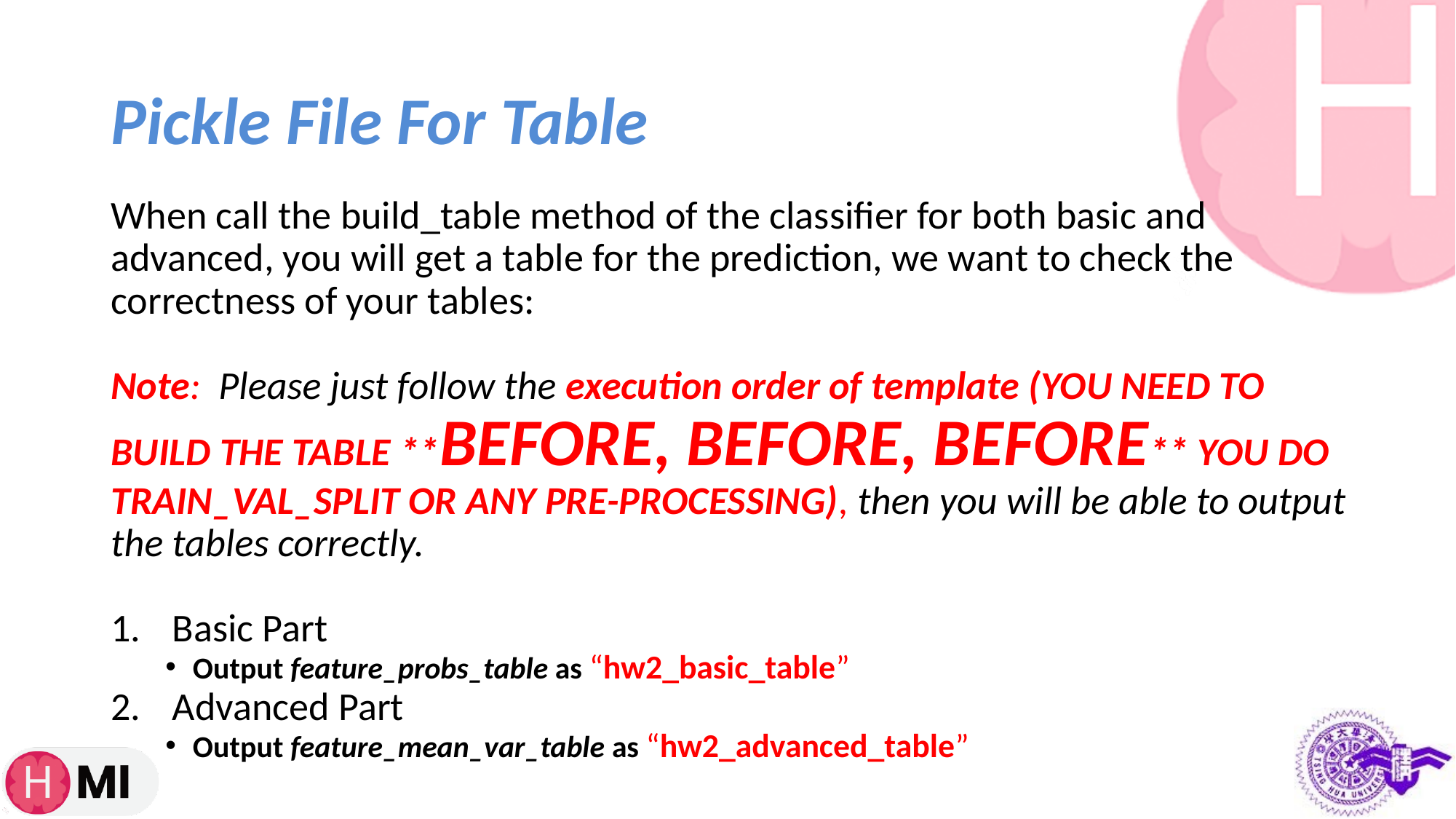

# Pickle File For Table
When call the build_table method of the classifier for both basic and advanced, you will get a table for the prediction, we want to check the correctness of your tables:

Note:  Please just follow the execution order of template (YOU NEED TO BUILD THE TABLE **BEFORE, BEFORE, BEFORE** YOU DO TRAIN_VAL_SPLIT OR ANY PRE-PROCESSING), then you will be able to output the tables correctly.

Basic Part
Output feature_probs_table as “hw2_basic_table”
Advanced Part
Output feature_mean_var_table as “hw2_advanced_table”